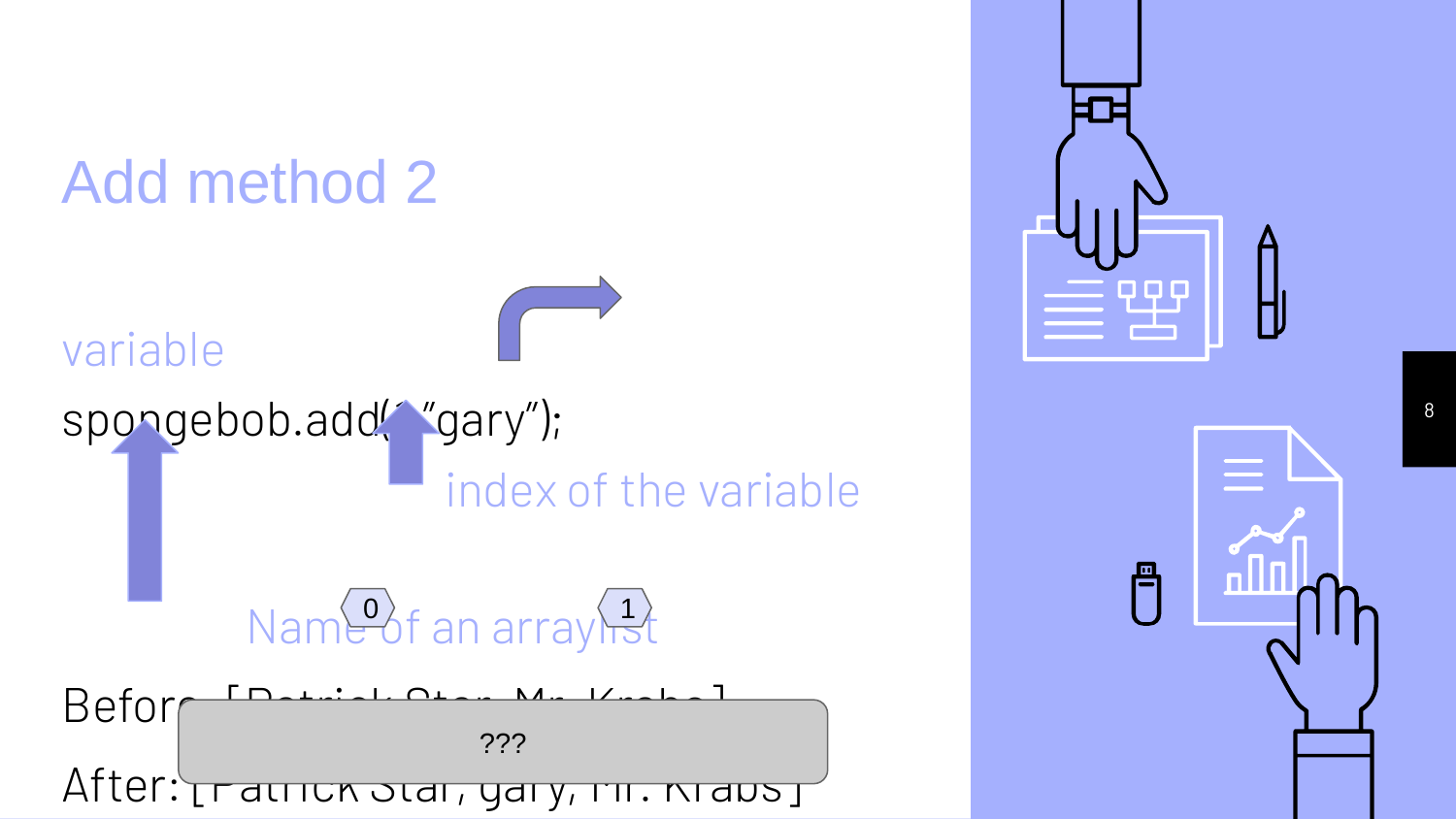

# Add method 2
								variable
spongebob.add(1,”gary”);
  index of the variable

	    Name of an arraylist
Before: [Patrick Star, Mr. Krabs]
After: [Patrick Star, gary, Mr. Krabs]

8

0
1
???